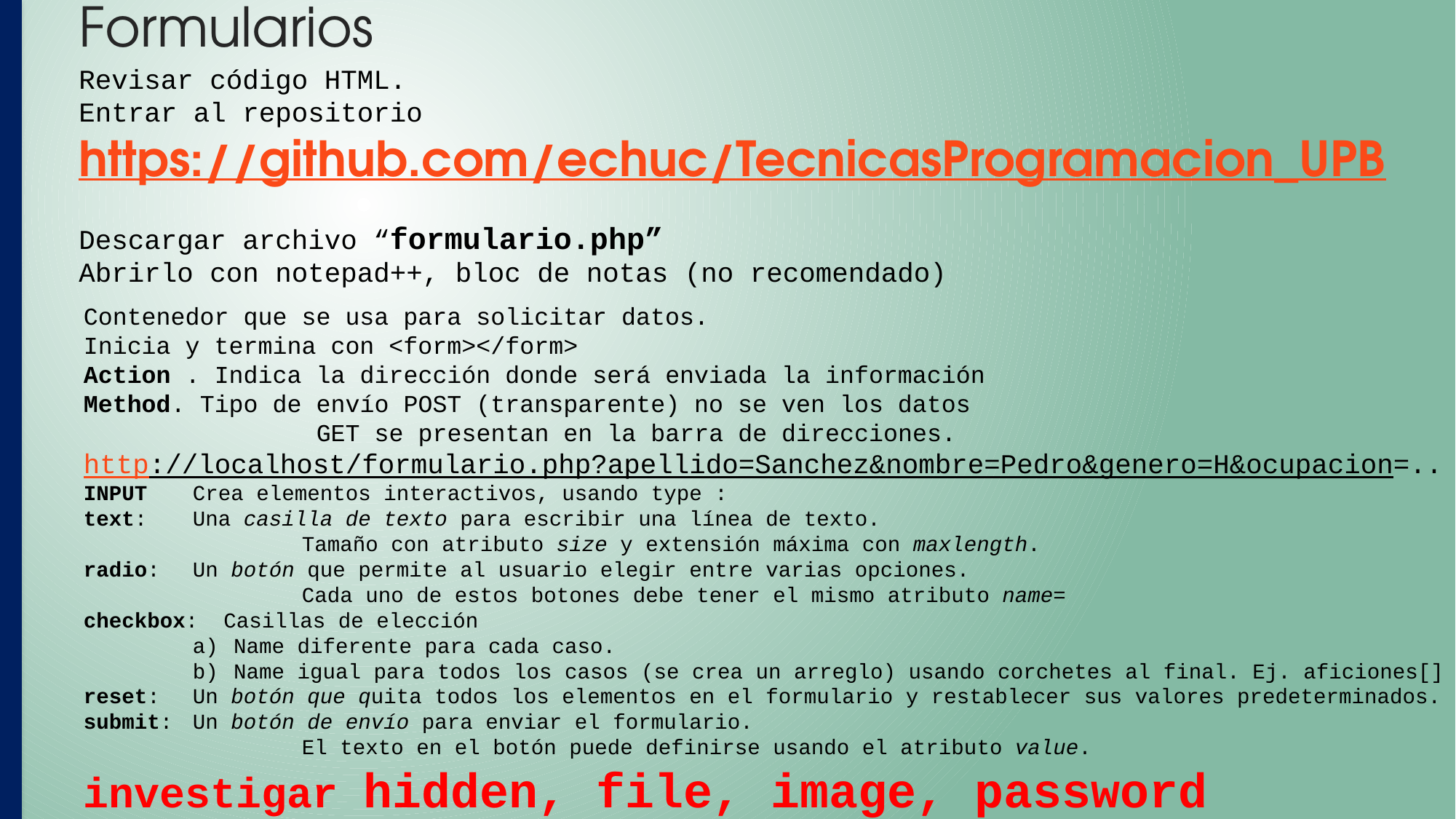

# Formularios
Revisar código HTML.
Entrar al repositorio
https://github.com/echuc/TecnicasProgramacion_UPB

Descargar archivo “formulario.php”
Abrirlo con notepad++, bloc de notas (no recomendado)
Contenedor que se usa para solicitar datos.
Inicia y termina con <form></form>
Action . Indica la dirección donde será enviada la información
Method. Tipo de envío POST (transparente) no se ven los datos
		 GET se presentan en la barra de direcciones.
http://localhost/formulario.php?apellido=Sanchez&nombre=Pedro&genero=H&ocupacion=..
INPUT 	Crea elementos interactivos, usando type :
text: 	Una casilla de texto para escribir una línea de texto.
		Tamaño con atributo size y extensión máxima con maxlength.
radio: 	Un botón que permite al usuario elegir entre varias opciones.
		Cada uno de estos botones debe tener el mismo atributo name=
checkbox:  Casillas de elección
Name diferente para cada caso.
Name igual para todos los casos (se crea un arreglo) usando corchetes al final. Ej. aficiones[]
reset: 	Un botón que quita todos los elementos en el formulario y restablecer sus valores predeterminados.
submit: 	Un botón de envío para enviar el formulario.
		El texto en el botón puede definirse usando el atributo value.
investigar hidden, file, image, password